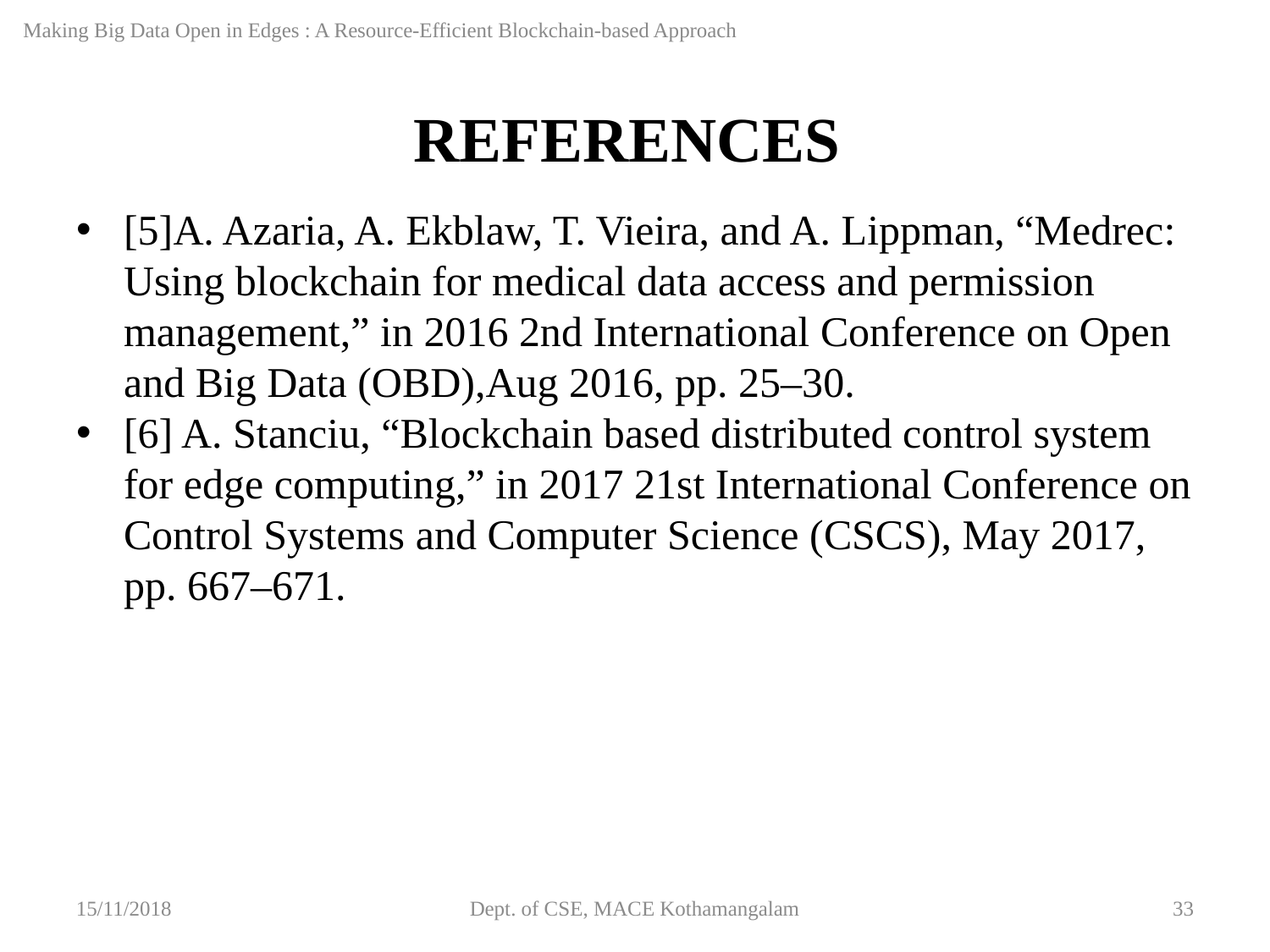

Making Big Data Open in Edges : A Resource-Efficient Blockchain-based Approach
REFERENCES
[5]A. Azaria, A. Ekblaw, T. Vieira, and A. Lippman, “Medrec: Using blockchain for medical data access and permission management,” in 2016 2nd International Conference on Open and Big Data (OBD),Aug 2016, pp. 25–30.
[6] A. Stanciu, “Blockchain based distributed control system for edge computing,” in 2017 21st International Conference on Control Systems and Computer Science (CSCS), May 2017, pp. 667–671.

15/11/2018
Dept. of CSE, MACE Kothamangalam
33